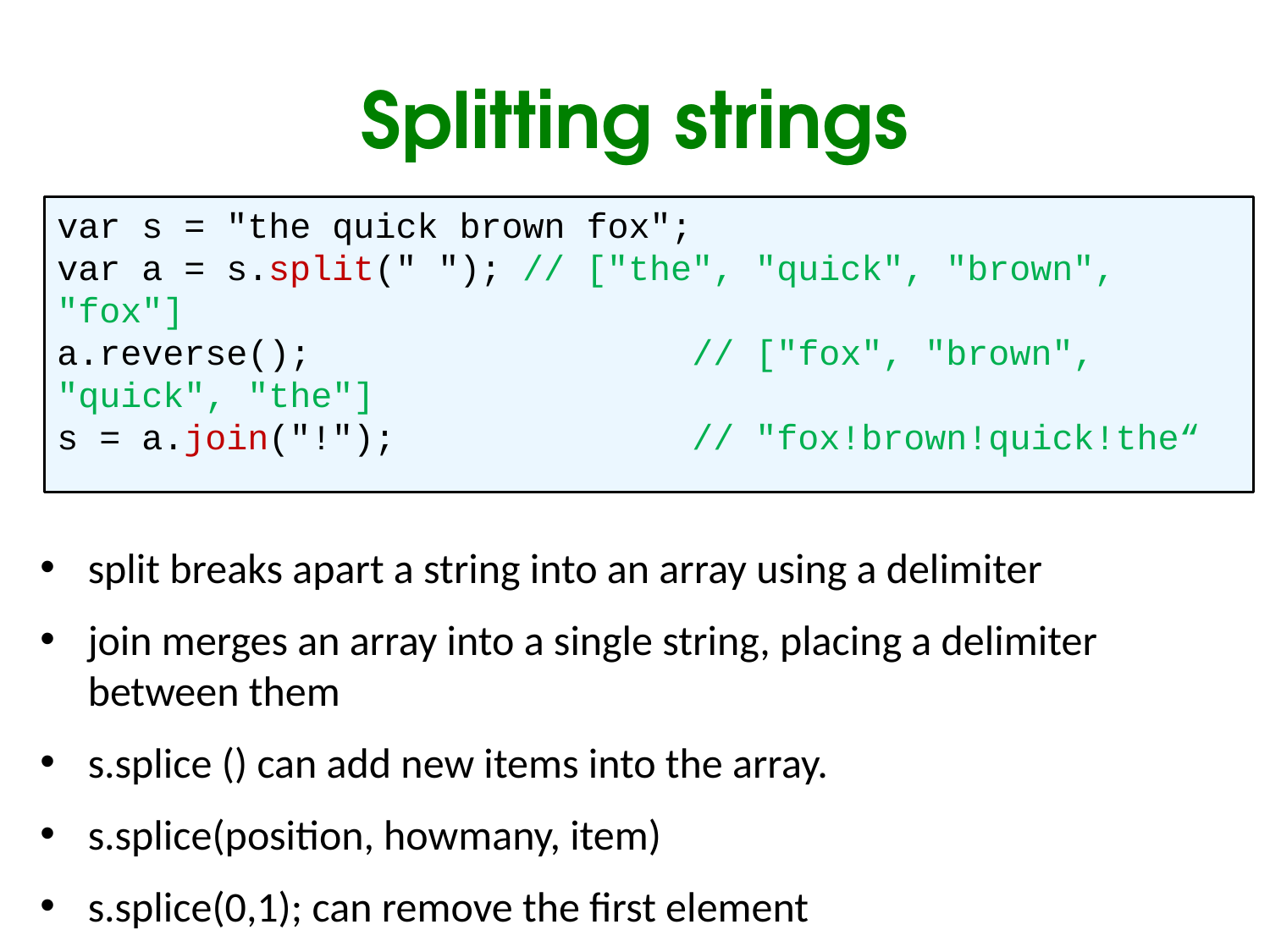

# Splitting strings
var s = "the quick brown fox";
var a = s.split(" "); // ["the", "quick", "brown", "fox"]
a.reverse();                  // ["fox", "brown", "quick", "the"]
s = a.join("!");              // "fox!brown!quick!the“

split breaks apart a string into an array using a delimiter
join merges an array into a single string, placing a delimiter between them
s.splice () can add new items into the array.
s.splice(position, howmany, item)
s.splice(0,1); can remove the first element